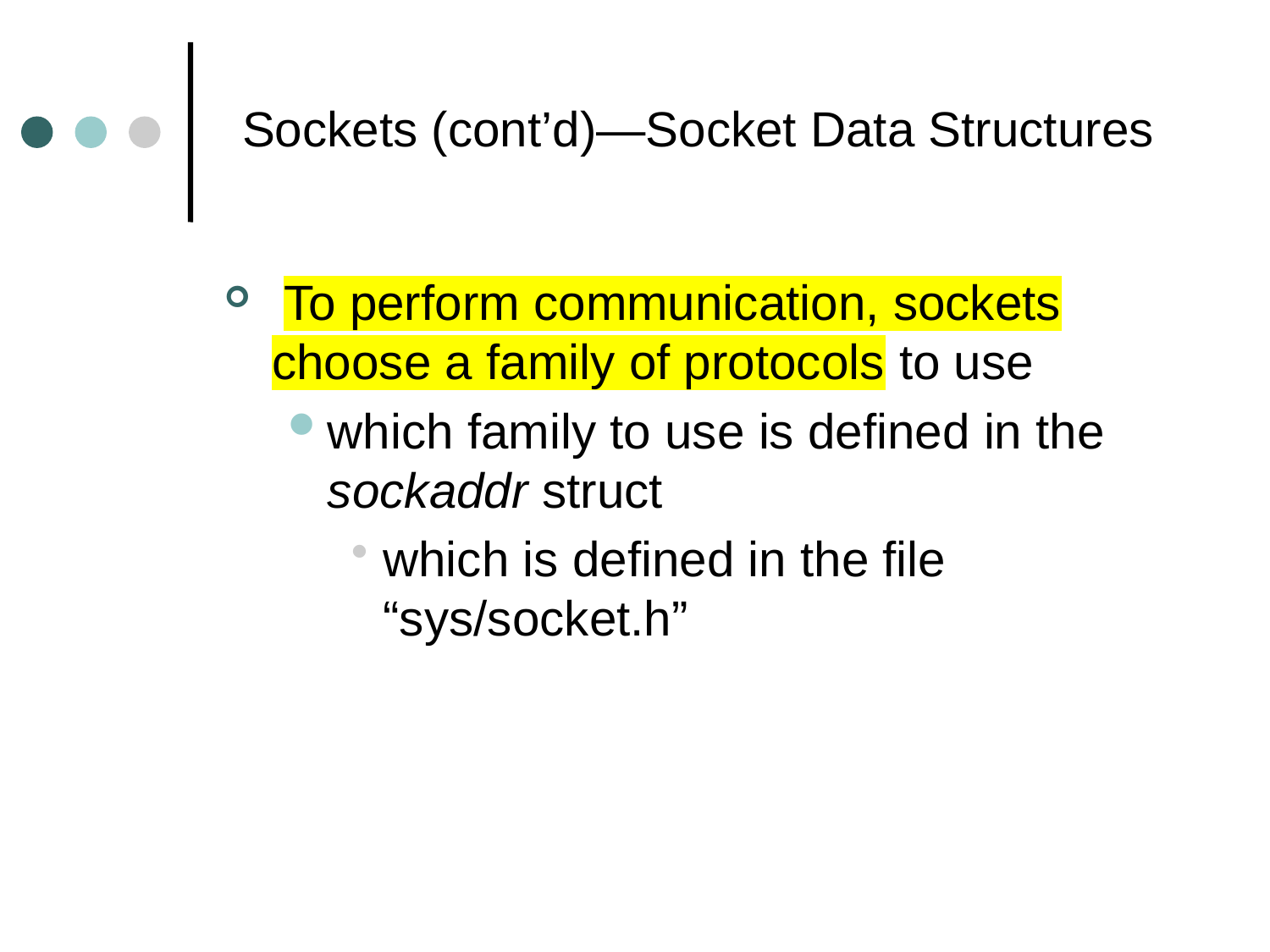

# Sockets (cont’d)—Socket Data Structures
 To perform communication, sockets choose a family of protocols to use
which family to use is defined in the sockaddr struct
which is defined in the file “sys/socket.h”